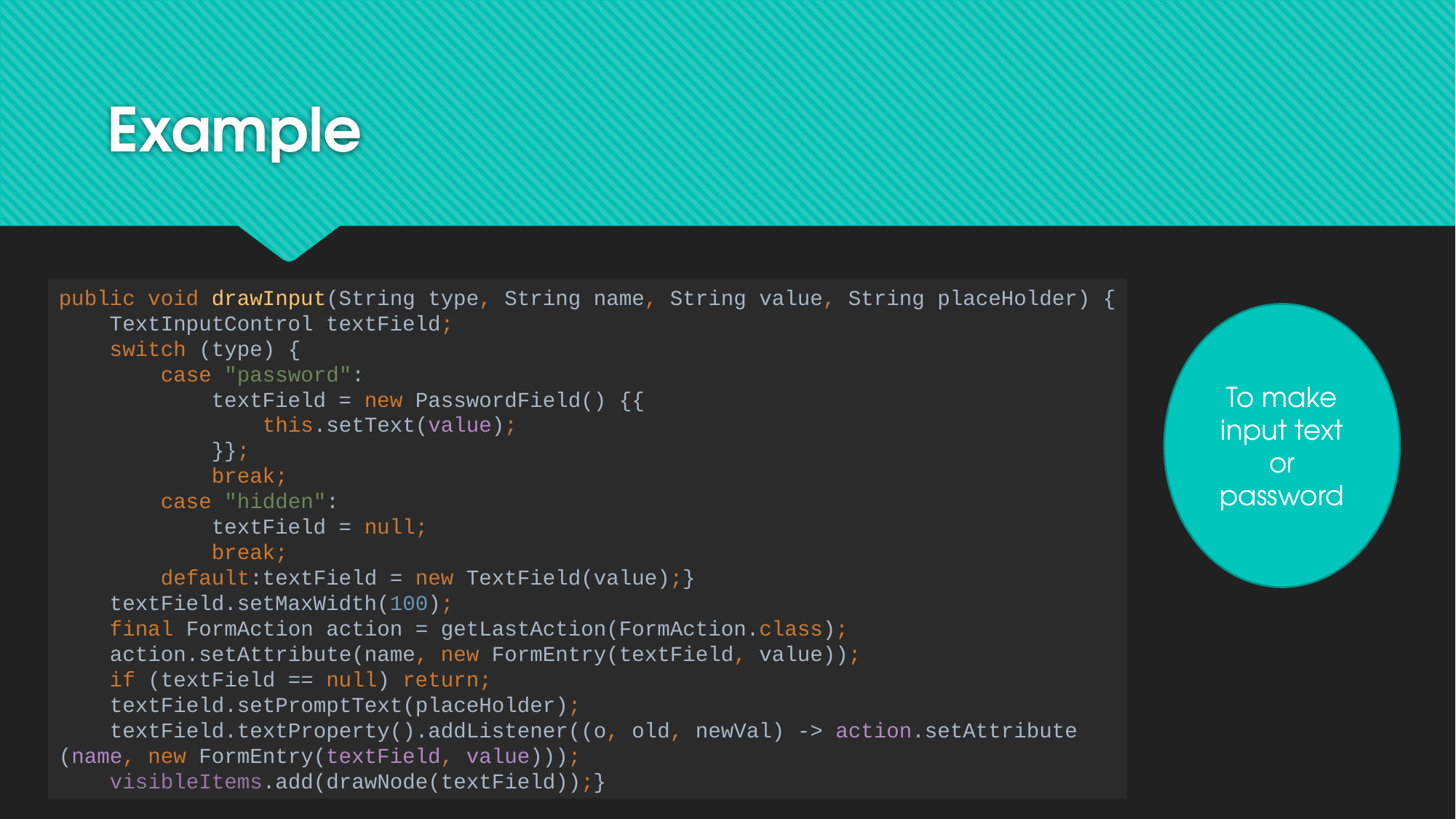

# Example
public void drawInput(String type, String name, String value, String placeHolder) {
    TextInputControl textField;
    switch (type) {
        case "password":
            textField = new PasswordField() {{
                this.setText(value);
            }};
            break;
        case "hidden":
            textField = null;
            break;
        default:textField = new TextField(value);}
    textField.setMaxWidth(100);
    final FormAction action = getLastAction(FormAction.class);
    action.setAttribute(name, new FormEntry(textField, value));
    if (textField == null) return;
    textField.setPromptText(placeHolder);
    textField.textProperty().addListener((o, old, newVal) -> action.setAttribute
(name, new FormEntry(textField, value)));
    visibleItems.add(drawNode(textField));}
To make input text or password